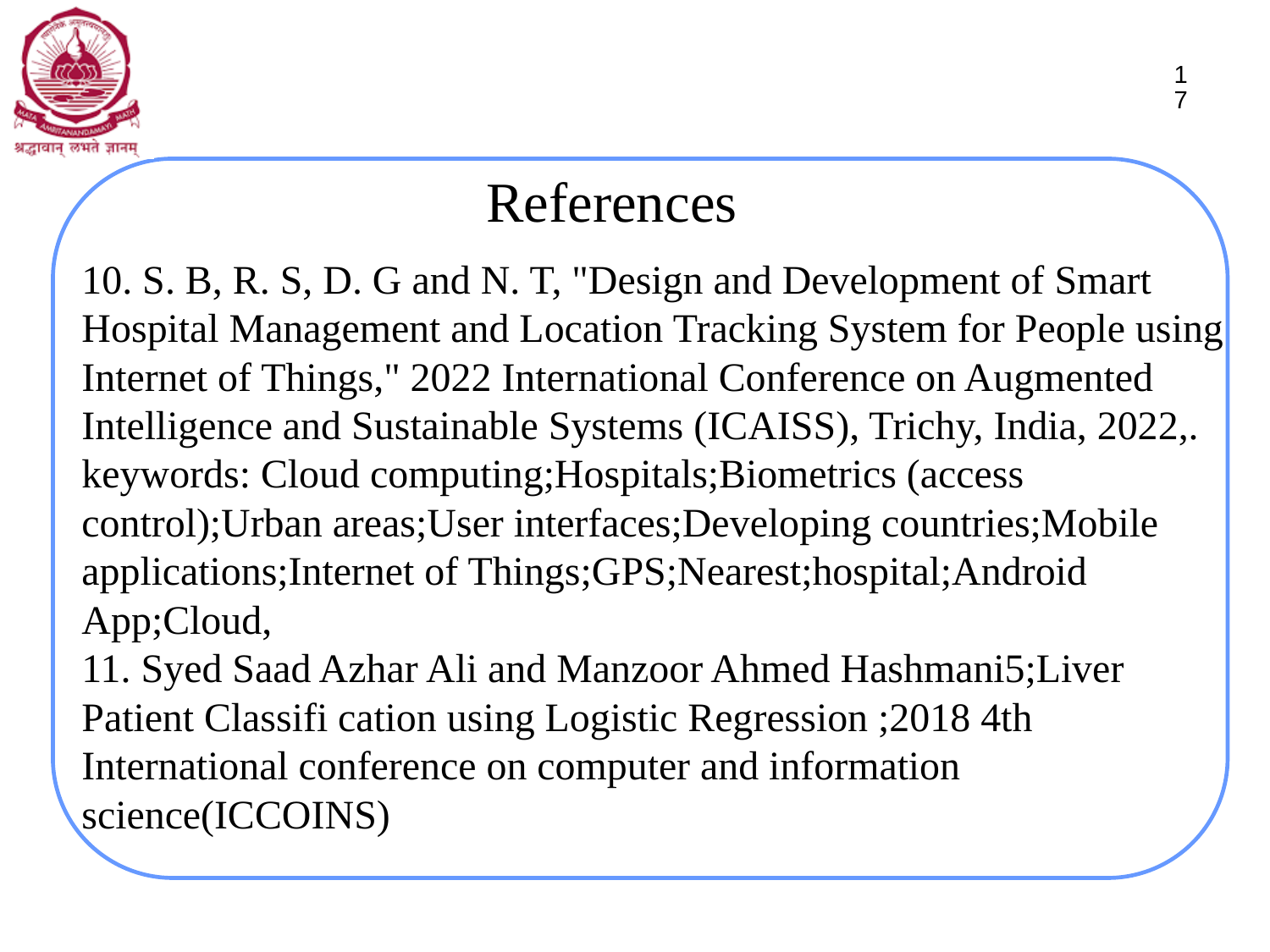

17
# References
10. S. B, R. S, D. G and N. T, "Design and Development of Smart Hospital Management and Location Tracking System for People using Internet of Things," 2022 International Conference on Augmented Intelligence and Sustainable Systems (ICAISS), Trichy, India, 2022,. keywords: Cloud computing;Hospitals;Biometrics (access control);Urban areas;User interfaces;Developing countries;Mobile applications;Internet of Things;GPS;Nearest;hospital;Android App;Cloud,
11. Syed Saad Azhar Ali and Manzoor Ahmed Hashmani5;Liver Patient Classifi cation using Logistic Regression ;2018 4th International conference on computer and information science(ICCOINS)